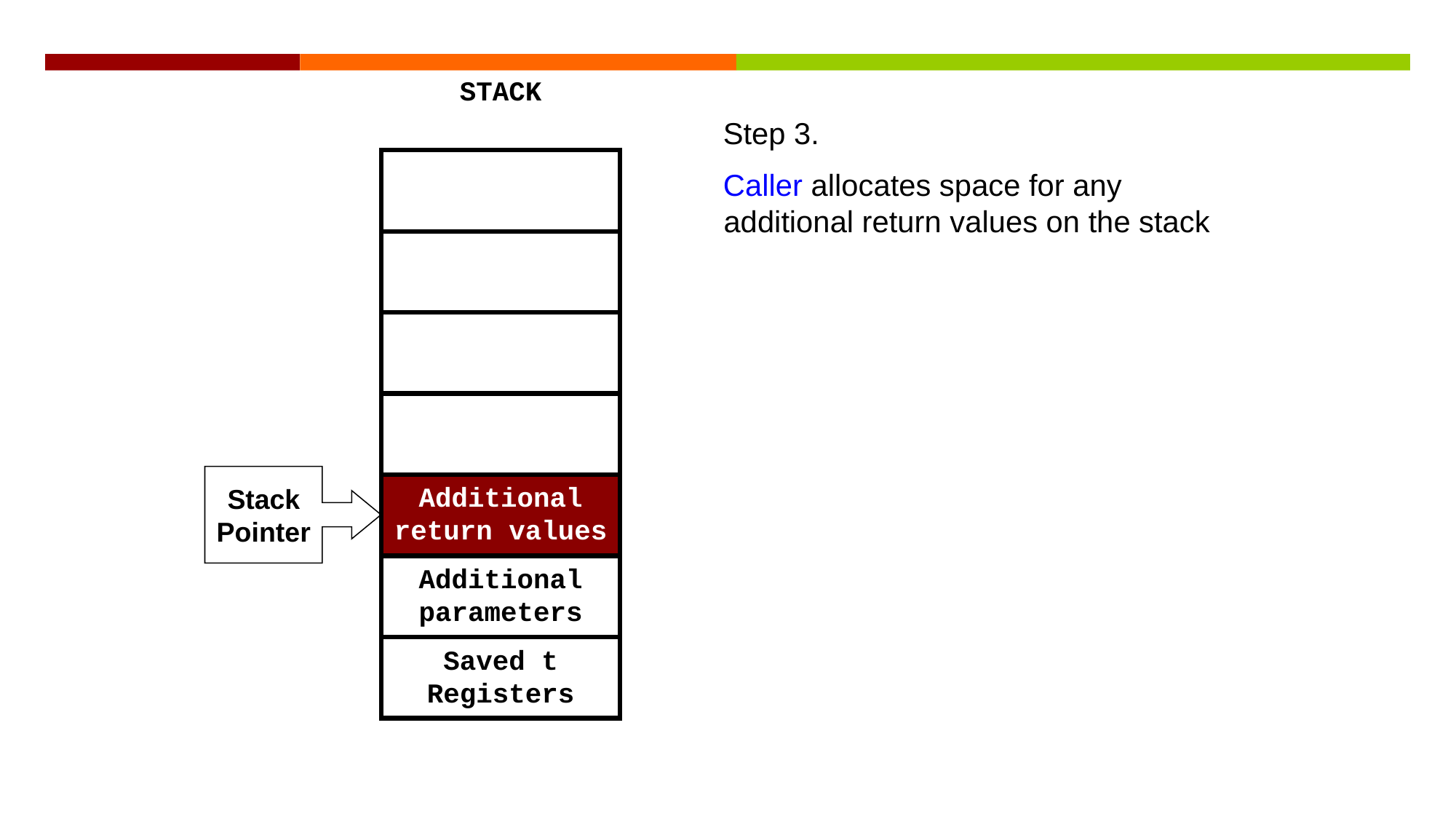

STACK
Step 3.
Caller allocates space for any additional return values on the stack

Stack
Pointer
Additional return values
Additional parameters
Saved t Registers